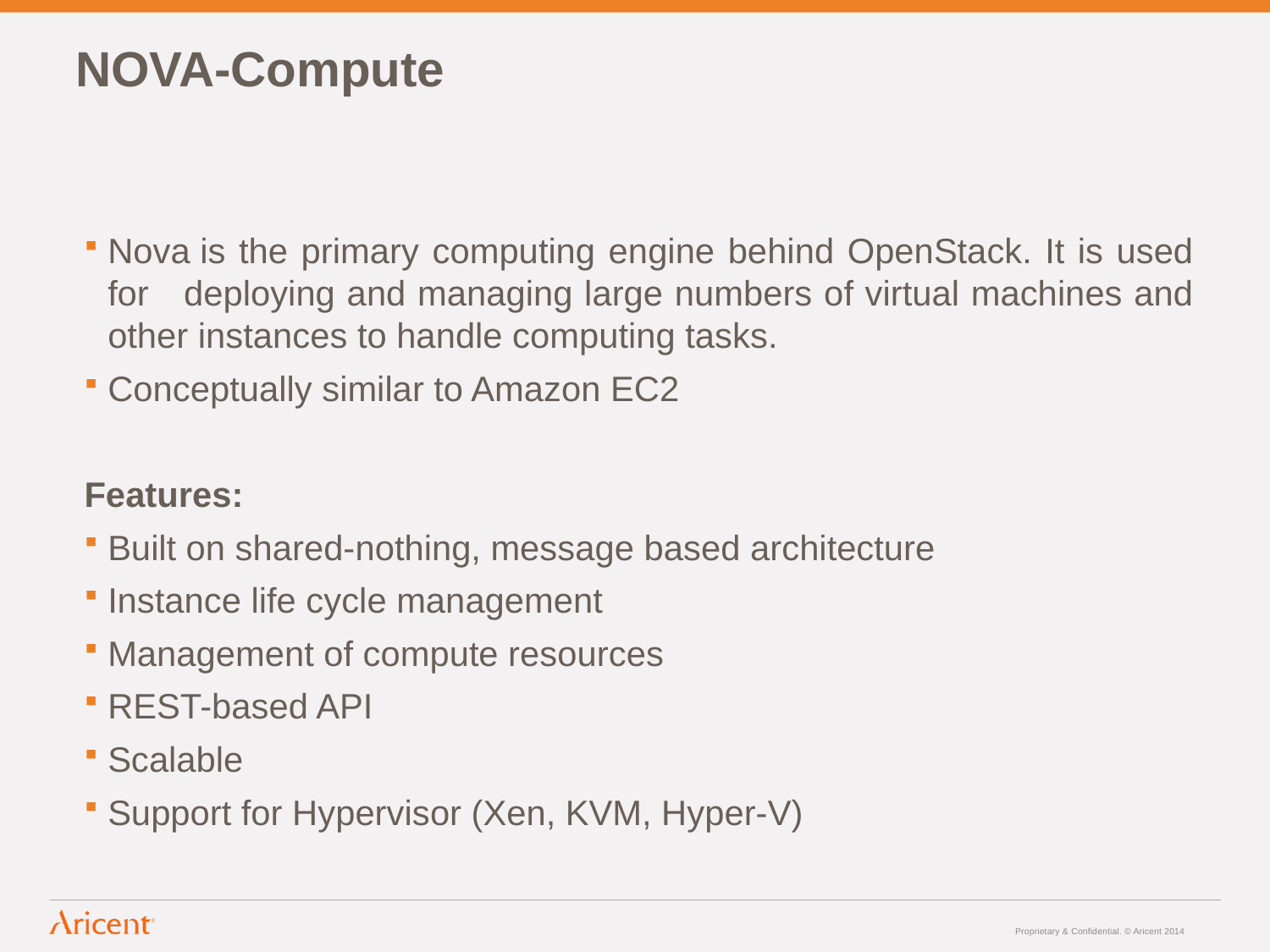

# NOVA-Compute
Nova is the primary computing engine behind OpenStack. It is used for   deploying and managing large numbers of virtual machines and other instances to handle computing tasks.
Conceptually similar to Amazon EC2

Features:
Built on shared-nothing, message based architecture
Instance life cycle management
Management of compute resources
REST-based API
Scalable
Support for Hypervisor (Xen, KVM, Hyper-V)